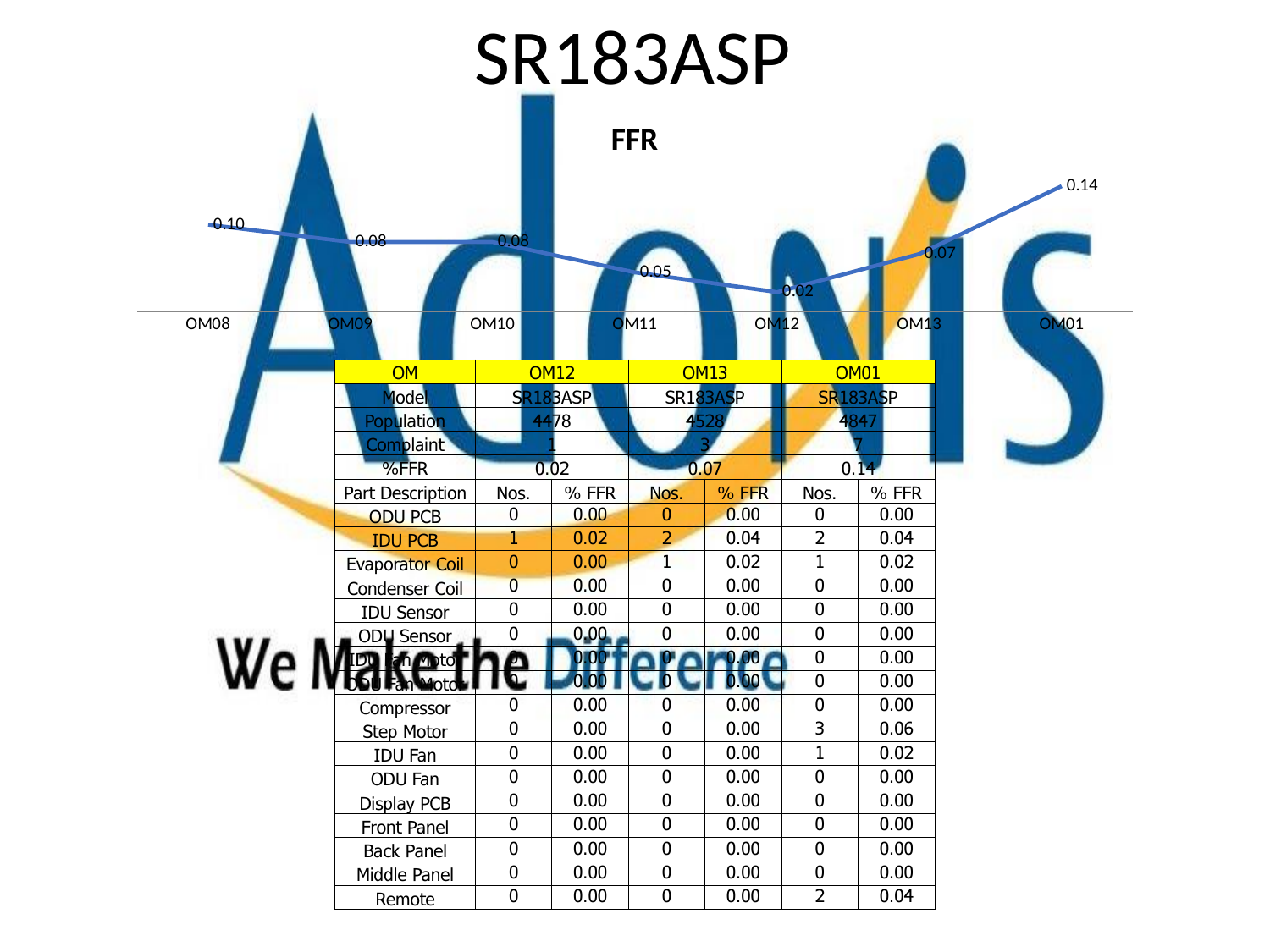

# SR183ASP

### Chart: FFR

| Category |  |
|---|---|
| OM08 | 0.1 |
| OM09 | 0.08 |
| OM10 | 0.08 |
| OM11 | 0.04510599909788002 |
| OM12 | 0.022331397945511387 |
| OM13 | 0.06625441696113074 |
| OM01 | 0.14441922838869403 |
| OM | OM12 |  | OM13 |  | OM01 |  |
| --- | --- | --- | --- | --- | --- | --- |
| Model | SR183ASP |  | SR183ASP |  | SR183ASP |  |
| Population | 4478 |  | 4528 |  | 4847 |  |
| Complaint | 1 |  | 3 |  | 7 |  |
| %FFR | 0.02 |  | 0.07 |  | 0.14 |  |
| Part Description | Nos. | % FFR | Nos. | % FFR | Nos. | % FFR |
| ODU PCB | 0 | 0.00 | 0 | 0.00 | 0 | 0.00 |
| IDU PCB | 1 | 0.02 | 2 | 0.04 | 2 | 0.04 |
| Evaporator Coil | 0 | 0.00 | 1 | 0.02 | 1 | 0.02 |
| Condenser Coil | 0 | 0.00 | 0 | 0.00 | 0 | 0.00 |
| IDU Sensor | 0 | 0.00 | 0 | 0.00 | 0 | 0.00 |
| ODU Sensor | 0 | 0.00 | 0 | 0.00 | 0 | 0.00 |
| IDU Fan Motor | 0 | 0.00 | 0 | 0.00 | 0 | 0.00 |
| ODU Fan Motor | 0 | 0.00 | 0 | 0.00 | 0 | 0.00 |
| Compressor | 0 | 0.00 | 0 | 0.00 | 0 | 0.00 |
| Step Motor | 0 | 0.00 | 0 | 0.00 | 3 | 0.06 |
| IDU Fan | 0 | 0.00 | 0 | 0.00 | 1 | 0.02 |
| ODU Fan | 0 | 0.00 | 0 | 0.00 | 0 | 0.00 |
| Display PCB | 0 | 0.00 | 0 | 0.00 | 0 | 0.00 |
| Front Panel | 0 | 0.00 | 0 | 0.00 | 0 | 0.00 |
| Back Panel | 0 | 0.00 | 0 | 0.00 | 0 | 0.00 |
| Middle Panel | 0 | 0.00 | 0 | 0.00 | 0 | 0.00 |
| Remote | 0 | 0.00 | 0 | 0.00 | 2 | 0.04 |